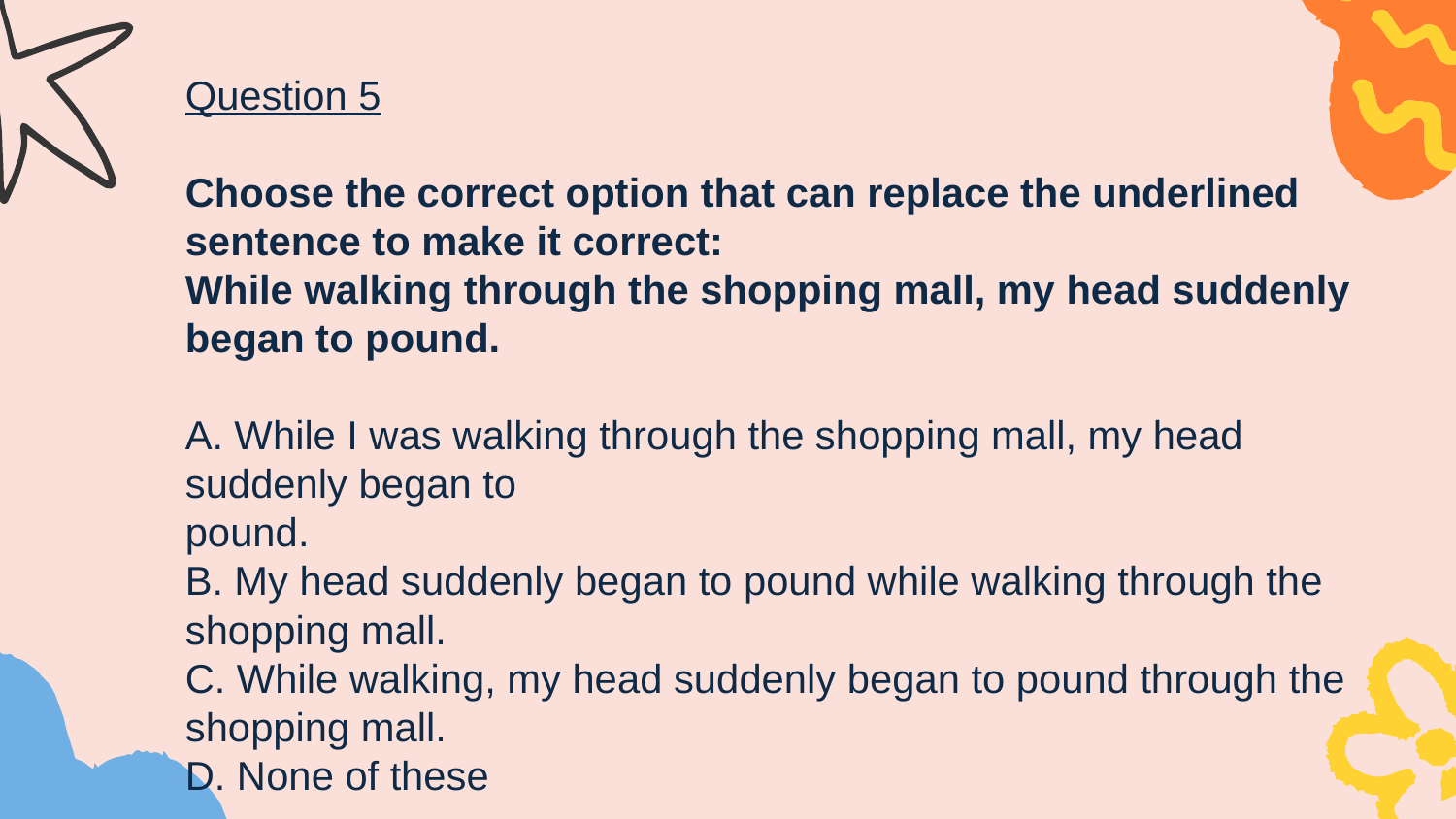

Question 5

Choose the correct option that can replace the underlined sentence to make it correct:
While walking through the shopping mall, my head suddenly began to pound.

A. While I was walking through the shopping mall, my head suddenly began to
pound.
B. My head suddenly began to pound while walking through the shopping mall.
C. While walking, my head suddenly began to pound through the shopping mall.
D. None of these